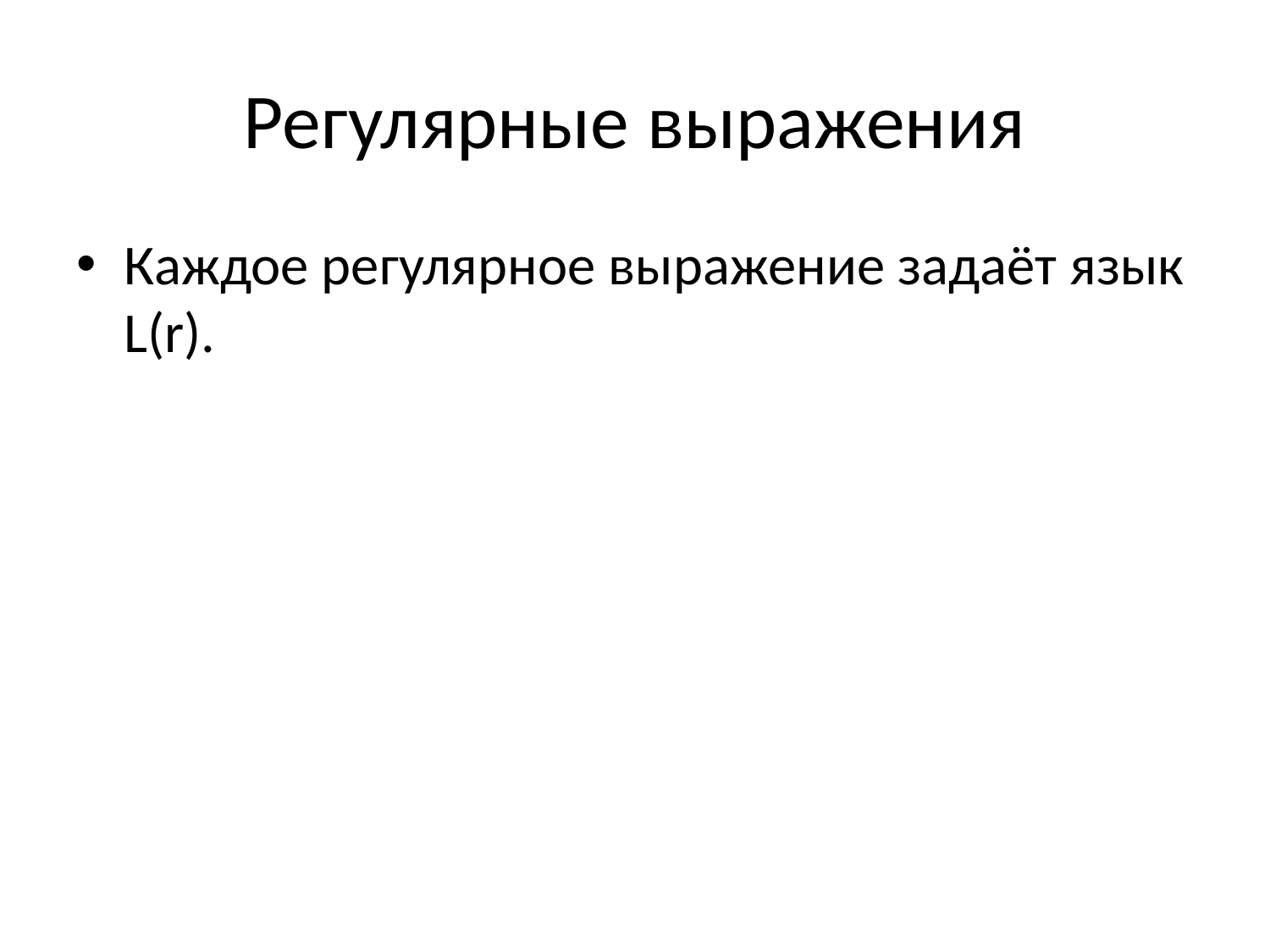

# Регулярные выражения
Каждое регулярное выражение задаёт язык L(r).